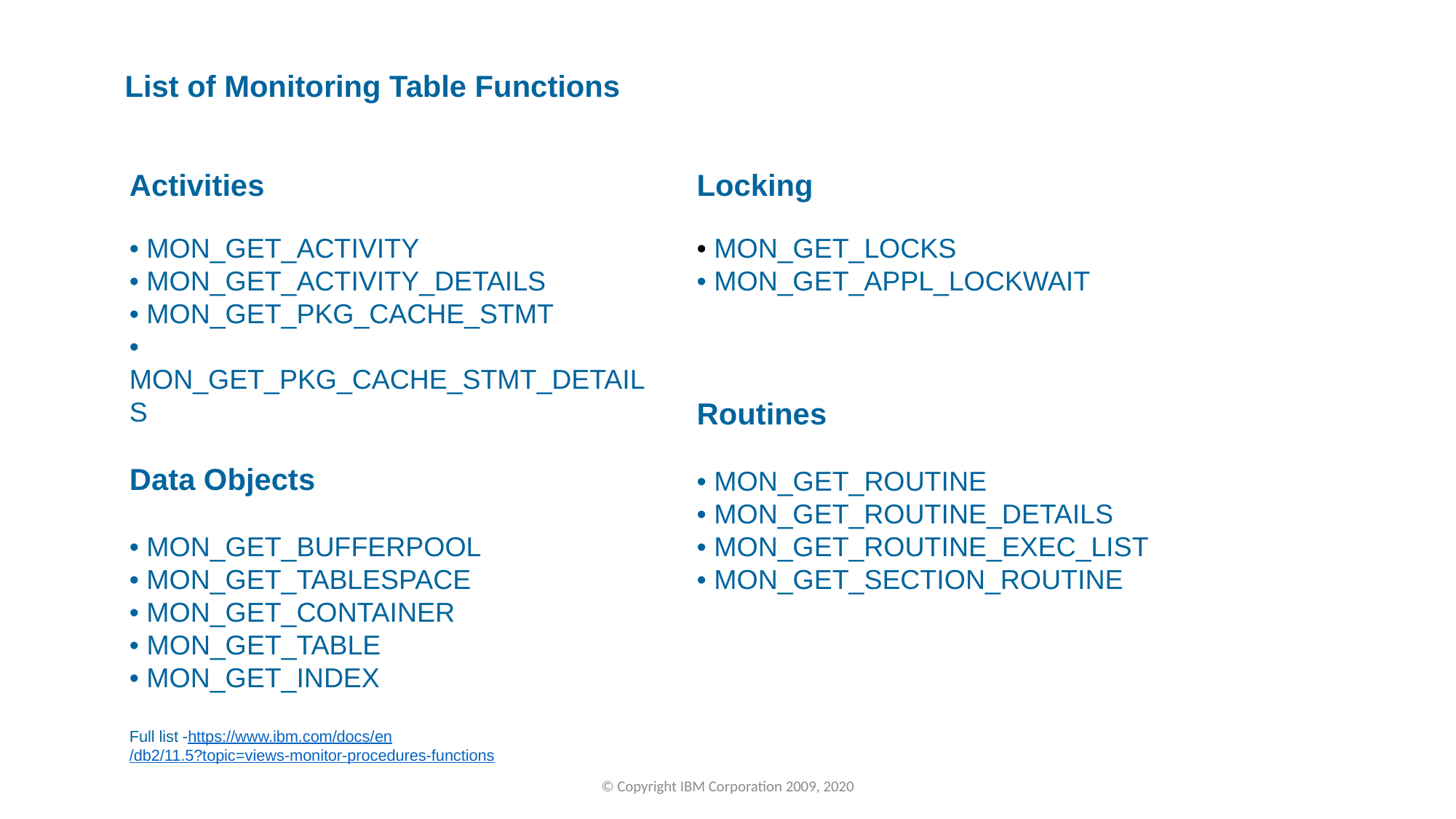

List of Monitoring Table Functions
Locking

• MON_GET_LOCKS
• MON_GET_APPL_LOCKWAIT

Routines

• MON_GET_ROUTINE
• MON_GET_ROUTINE_DETAILS
• MON_GET_ROUTINE_EXEC_LIST
• MON_GET_SECTION_ROUTINE

Activities

• MON_GET_ACTIVITY
• MON_GET_ACTIVITY_DETAILS
• MON_GET_PKG_CACHE_STMT
• MON_GET_PKG_CACHE_STMT_DETAILS

Data Objects

• MON_GET_BUFFERPOOL
• MON_GET_TABLESPACE
• MON_GET_CONTAINER
• MON_GET_TABLE
• MON_GET_INDEX
Full list -https://www.ibm.com/docs/en/db2/11.5?topic=views-monitor-procedures-functions
© Copyright IBM Corporation 2009, 2020